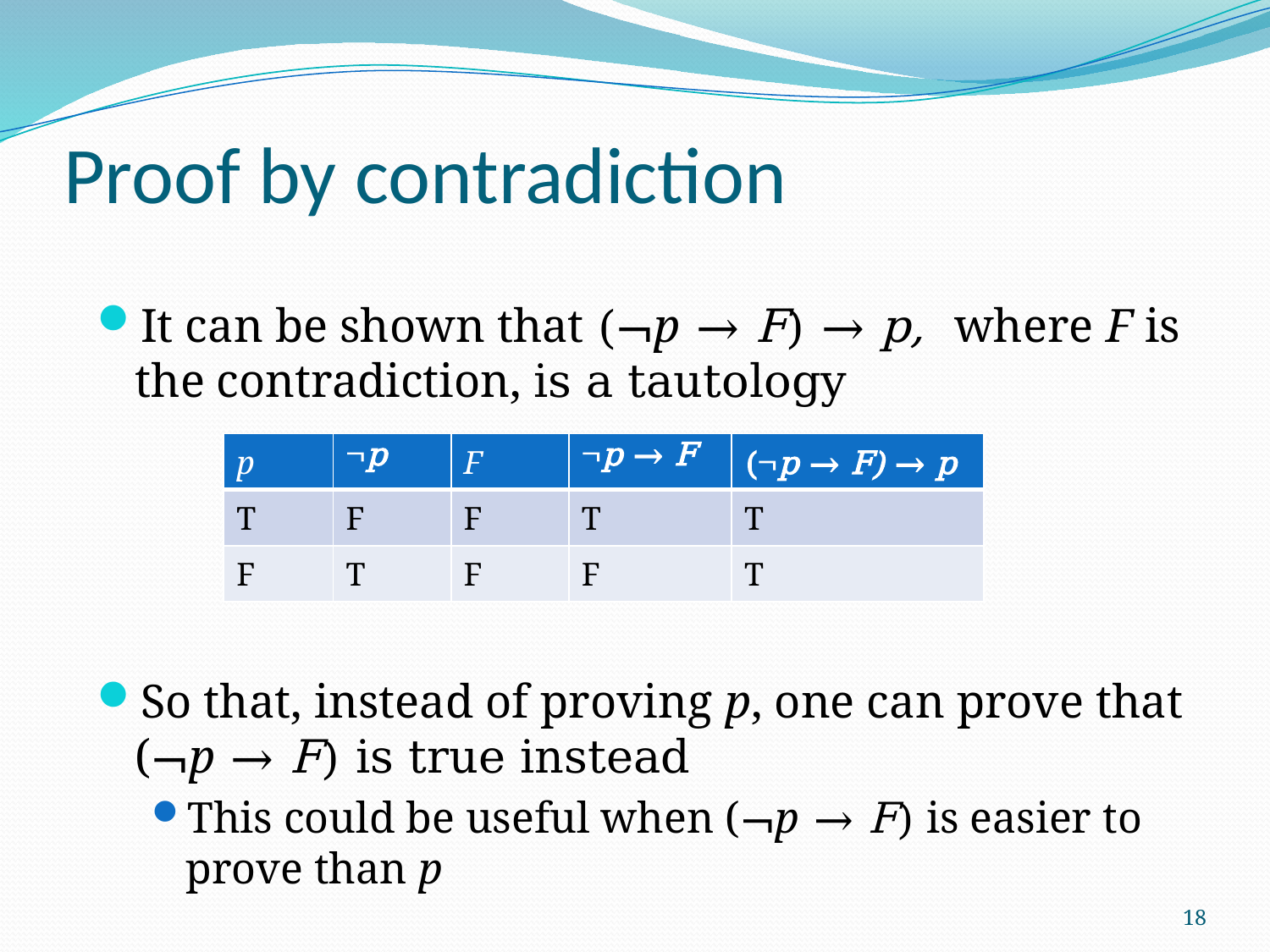

# Proof by contradiction

It can be shown that (¬p → F) → p,  where F is the contradiction, is a tautology

So that, instead of proving p, one can prove that (¬p → F) is true instead
This could be useful when (¬p → F) is easier to prove than p
| p | ¬p | F | ¬p → F | (¬p → F) → p |
| --- | --- | --- | --- | --- |
| T | F | F | T | T |
| F | T | F | F | T |
18